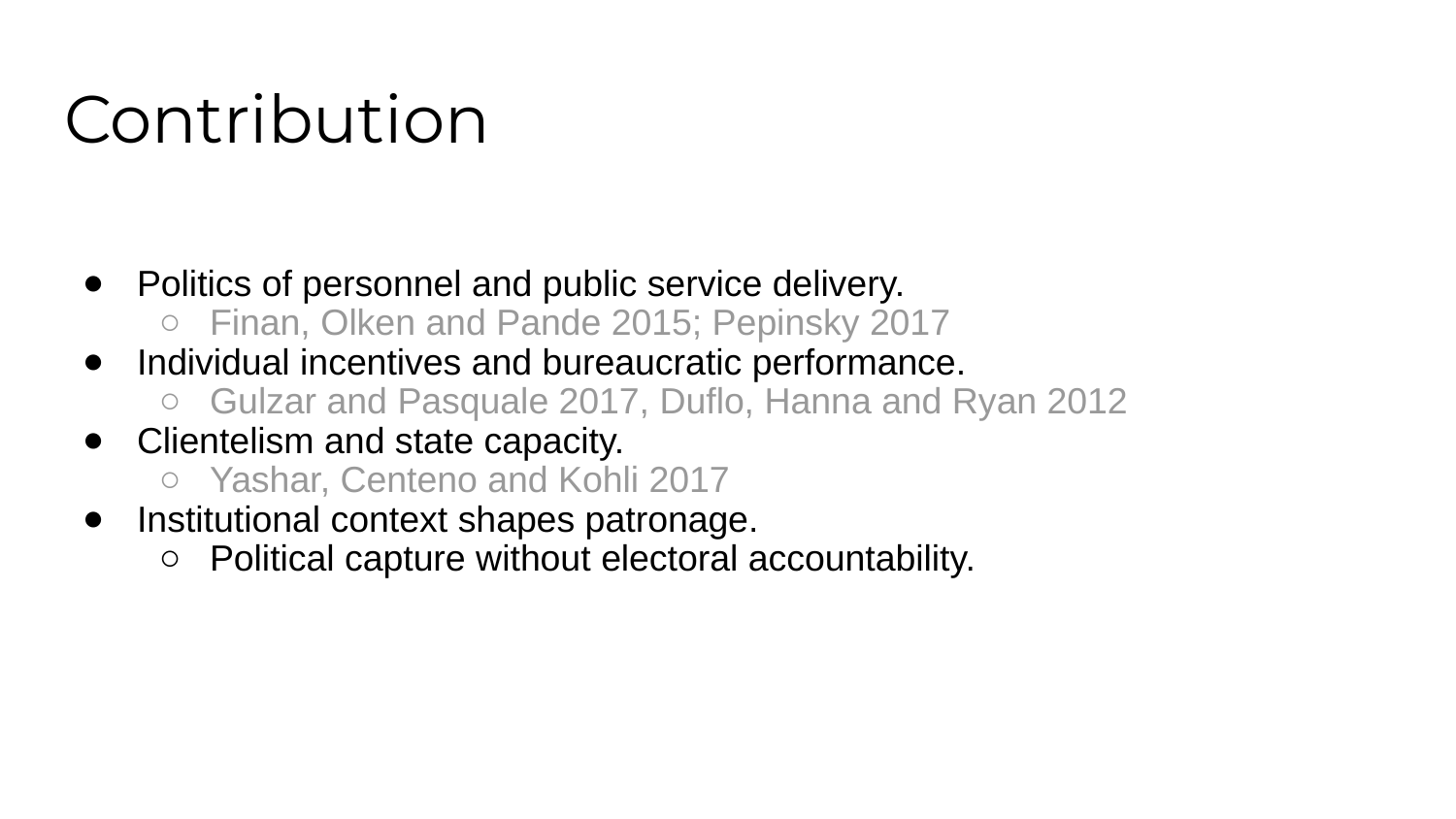

# Contribution
Politics of personnel and public service delivery.
Finan, Olken and Pande 2015; Pepinsky 2017
Individual incentives and bureaucratic performance.
Gulzar and Pasquale 2017, Duflo, Hanna and Ryan 2012
Clientelism and state capacity.
Yashar, Centeno and Kohli 2017
Institutional context shapes patronage.
Political capture without electoral accountability.